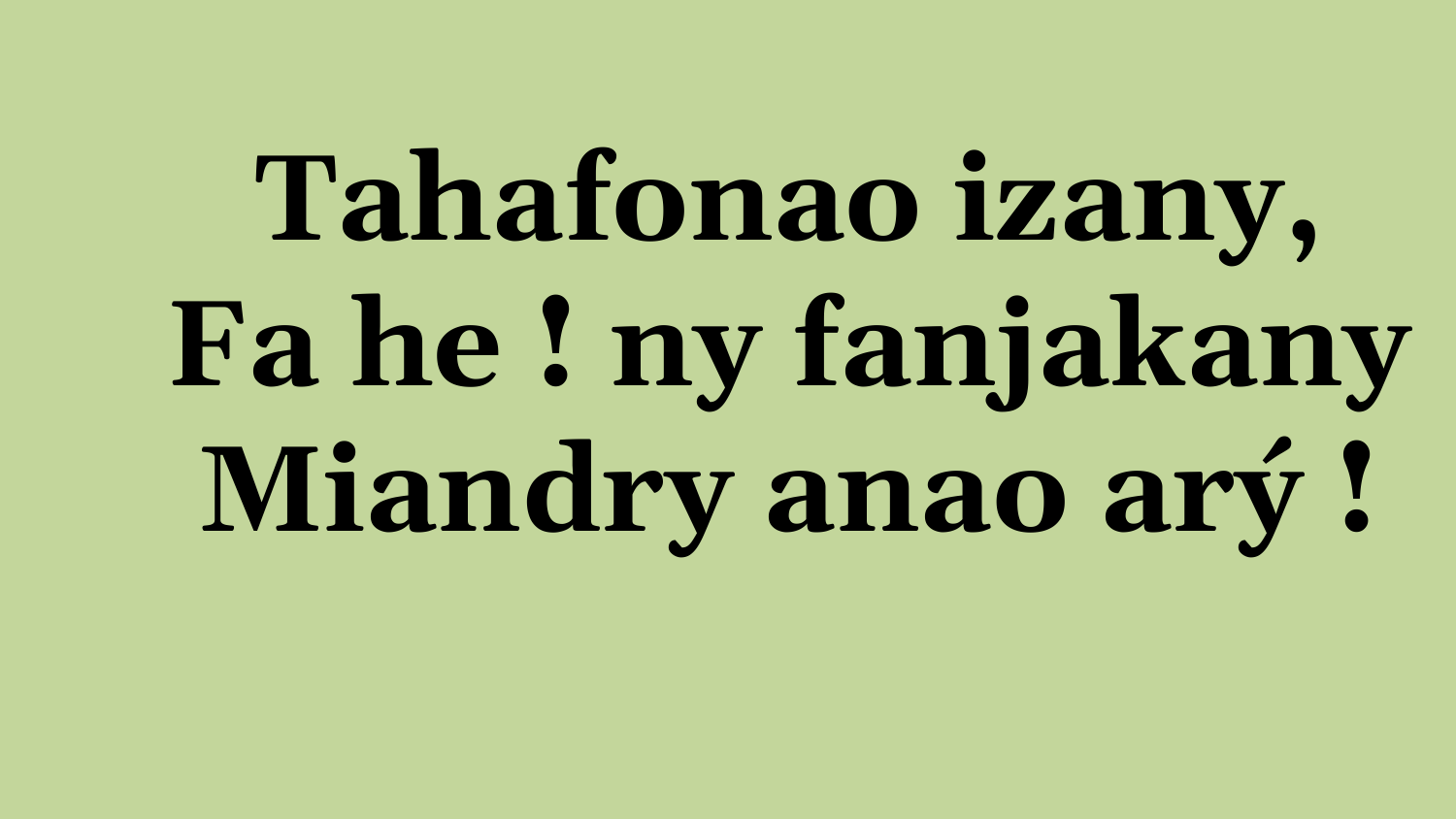

# Tahafonao izany, Fa he ! ny fanjakany Miandry anao arý !